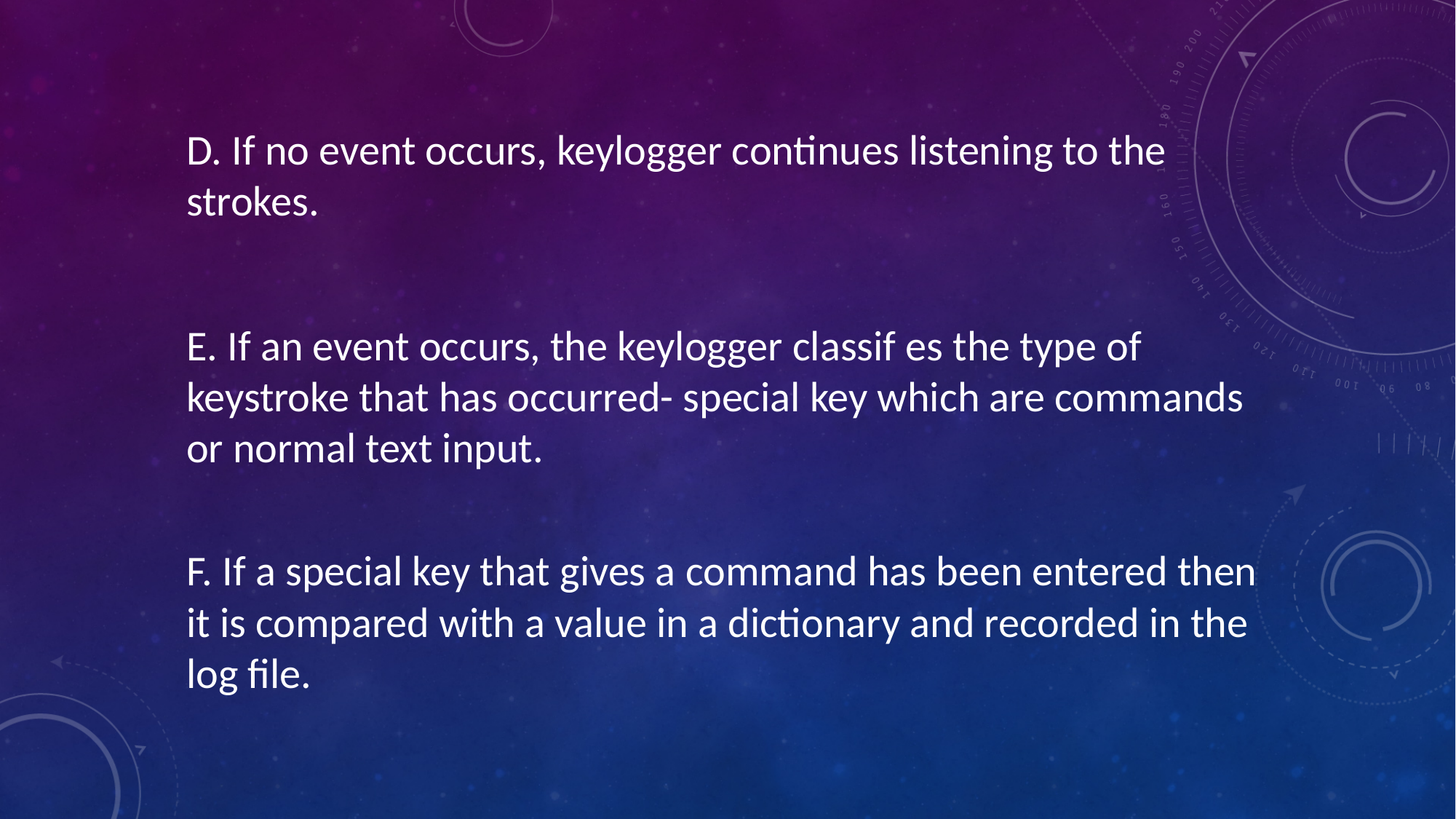

D. If no event occurs, keylogger continues listening to the strokes.

E. If an event occurs, the keylogger classif es the type of keystroke that has occurred- special key which are commands or normal text input.

F. If a special key that gives a command has been entered then it is compared with a value in a dictionary and recorded in the log file.